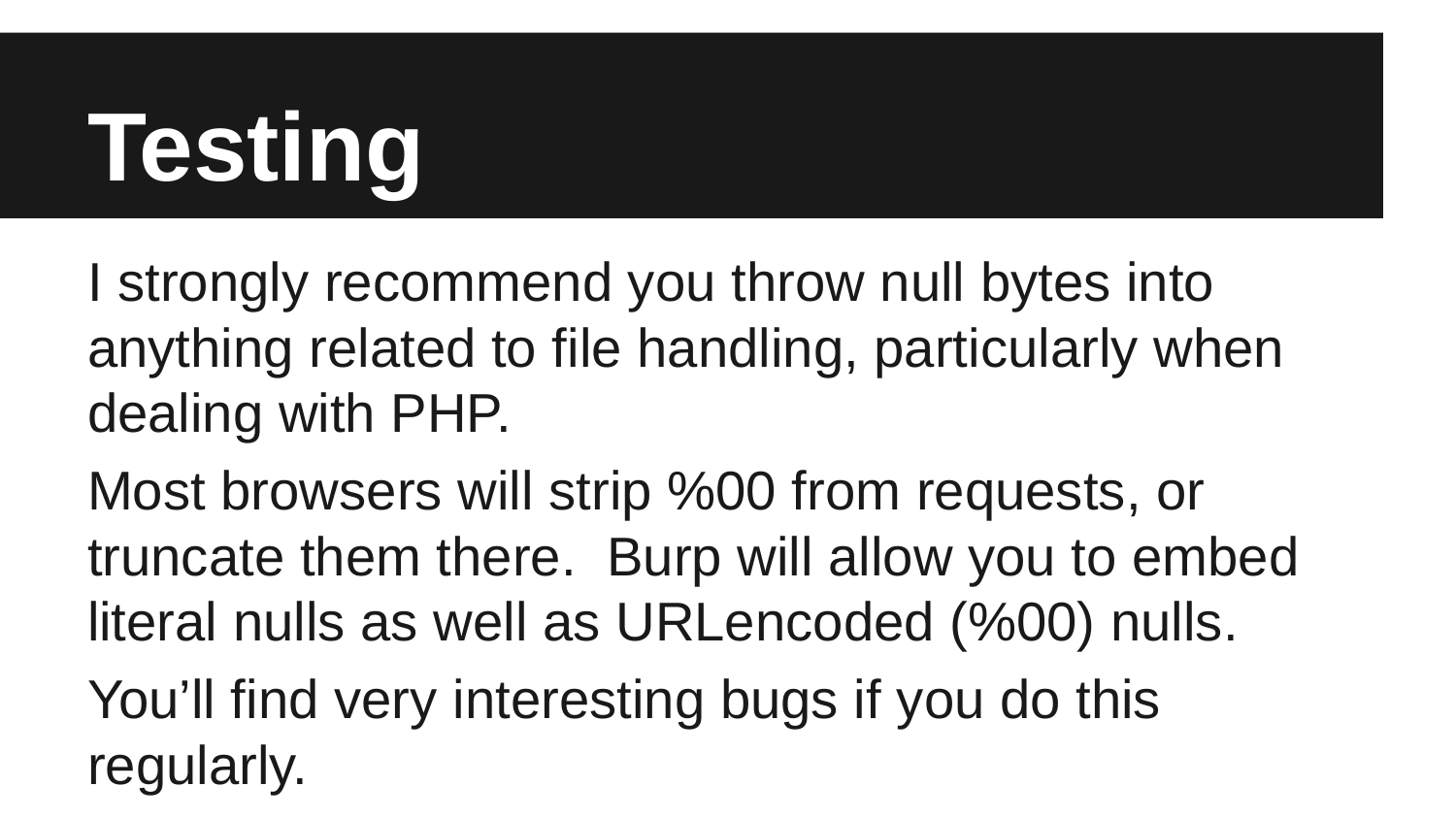

# Testing
I strongly recommend you throw null bytes into anything related to file handling, particularly when dealing with PHP.
Most browsers will strip %00 from requests, or truncate them there.  Burp will allow you to embed literal nulls as well as URLencoded (%00) nulls.
You’ll find very interesting bugs if you do this regularly.